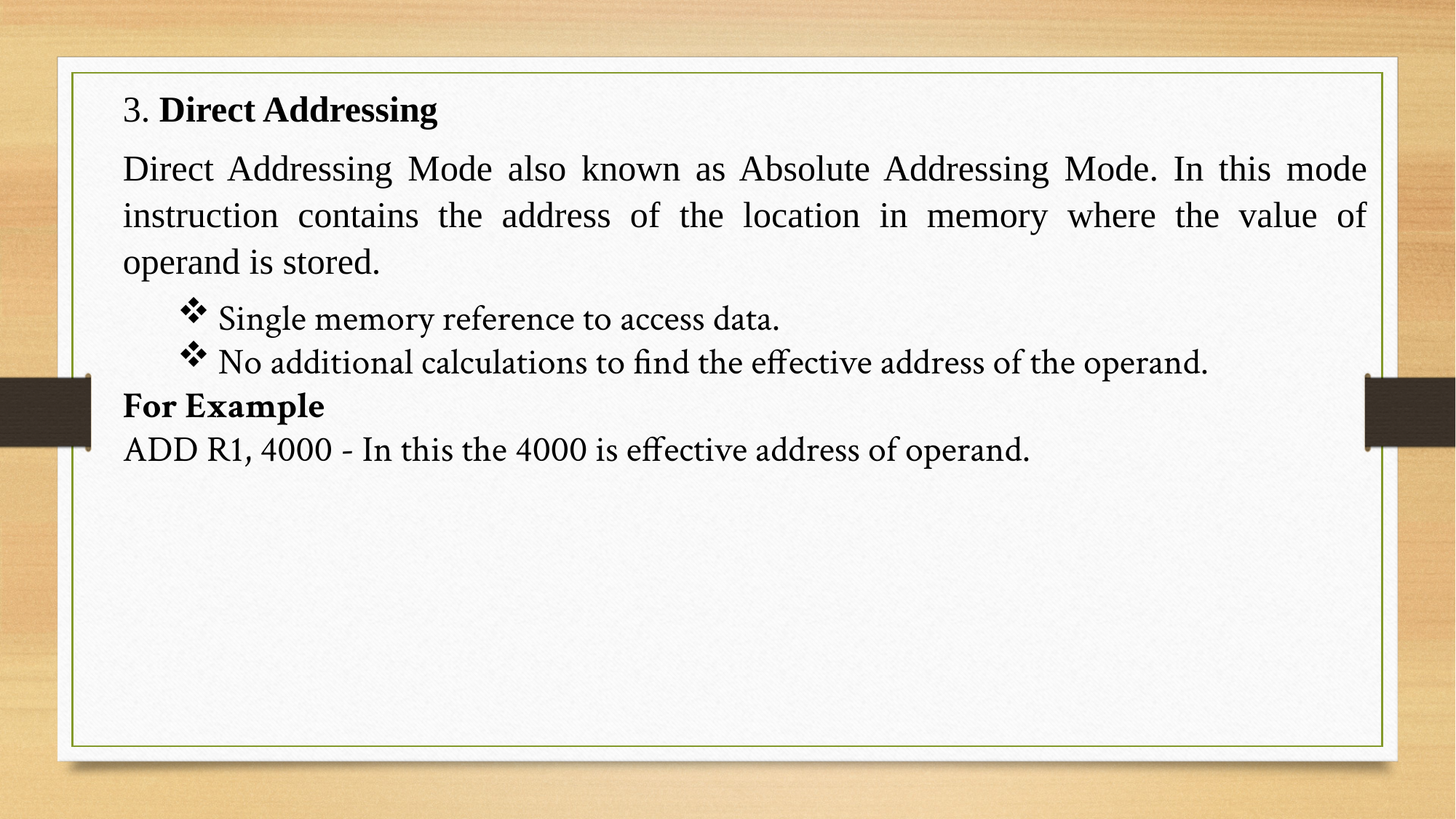

3. Direct Addressing
Direct Addressing Mode also known as Absolute Addressing Mode. In this mode instruction contains the address of the location in memory where the value of operand is stored.
Single memory reference to access data.
No additional calculations to find the effective address of the operand.
For Example
ADD R1, 4000 - In this the 4000 is effective address of operand.